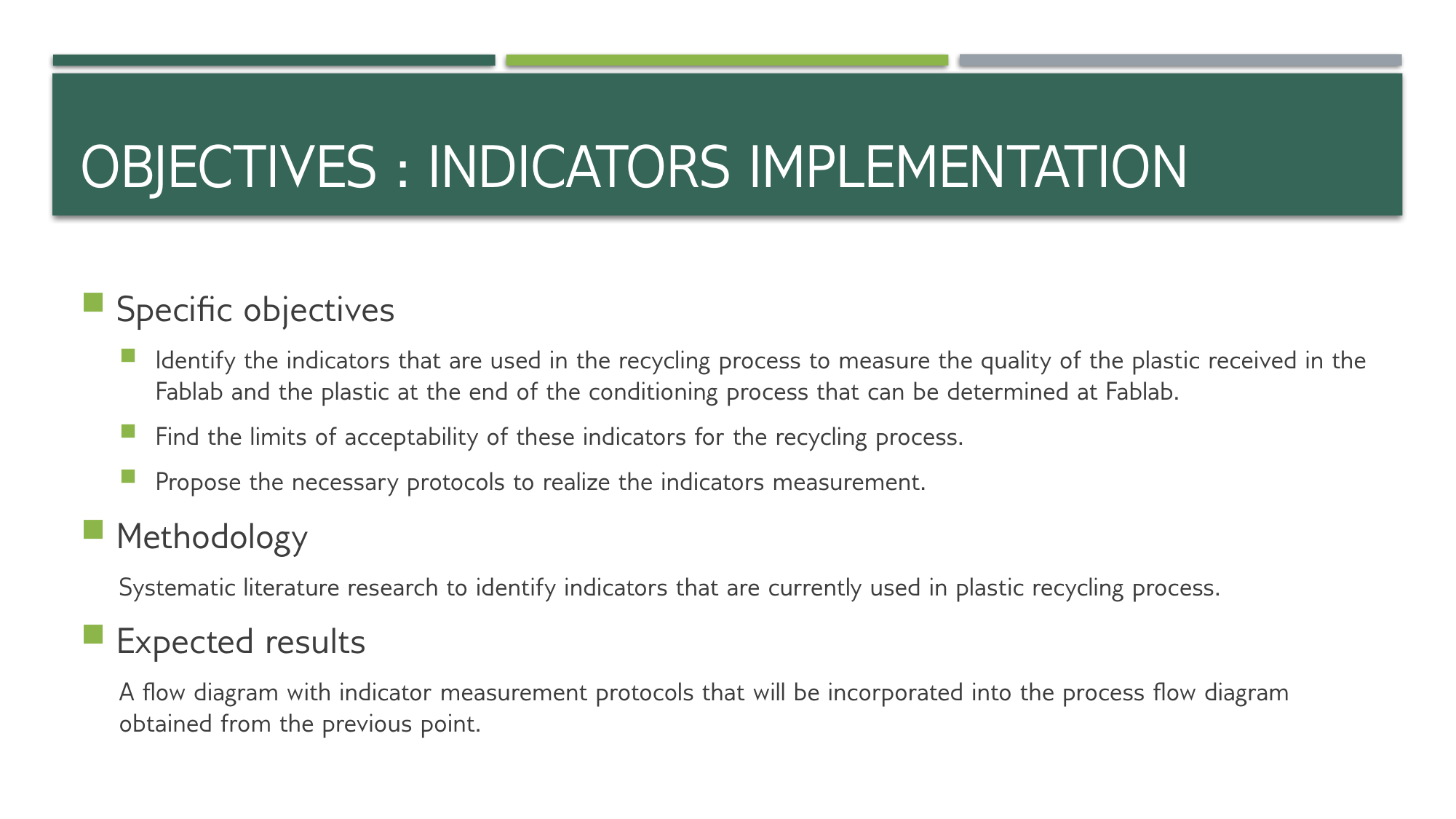

# Objectives : Indicators implementation
Specific objectives
Identify the indicators that are used in the recycling process to measure the quality of the plastic received in the Fablab and the plastic at the end of the conditioning process that can be determined at Fablab.
Find the limits of acceptability of these indicators for the recycling process.
Propose the necessary protocols to realize the indicators measurement.
Methodology
Systematic literature research to identify indicators that are currently used in plastic recycling process.
Expected results
A flow diagram with indicator measurement protocols that will be incorporated into the process flow diagram obtained from the previous point.